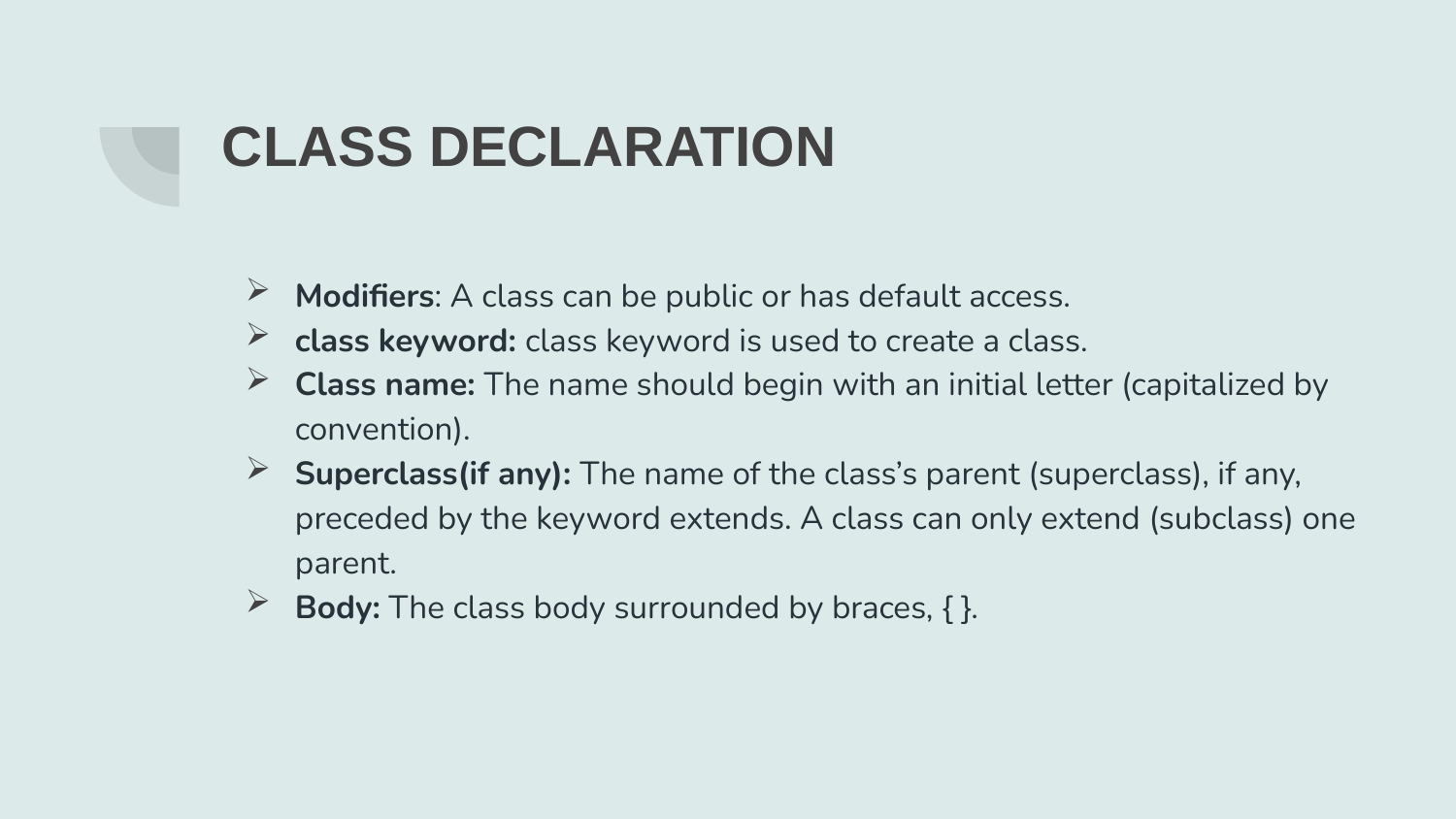

# CLASS DECLARATION
Modifiers: A class can be public or has default access.
class keyword: class keyword is used to create a class.
Class name: The name should begin with an initial letter (capitalized by convention).
Superclass(if any): The name of the class’s parent (superclass), if any, preceded by the keyword extends. A class can only extend (subclass) one parent.
Body: The class body surrounded by braces, { }.